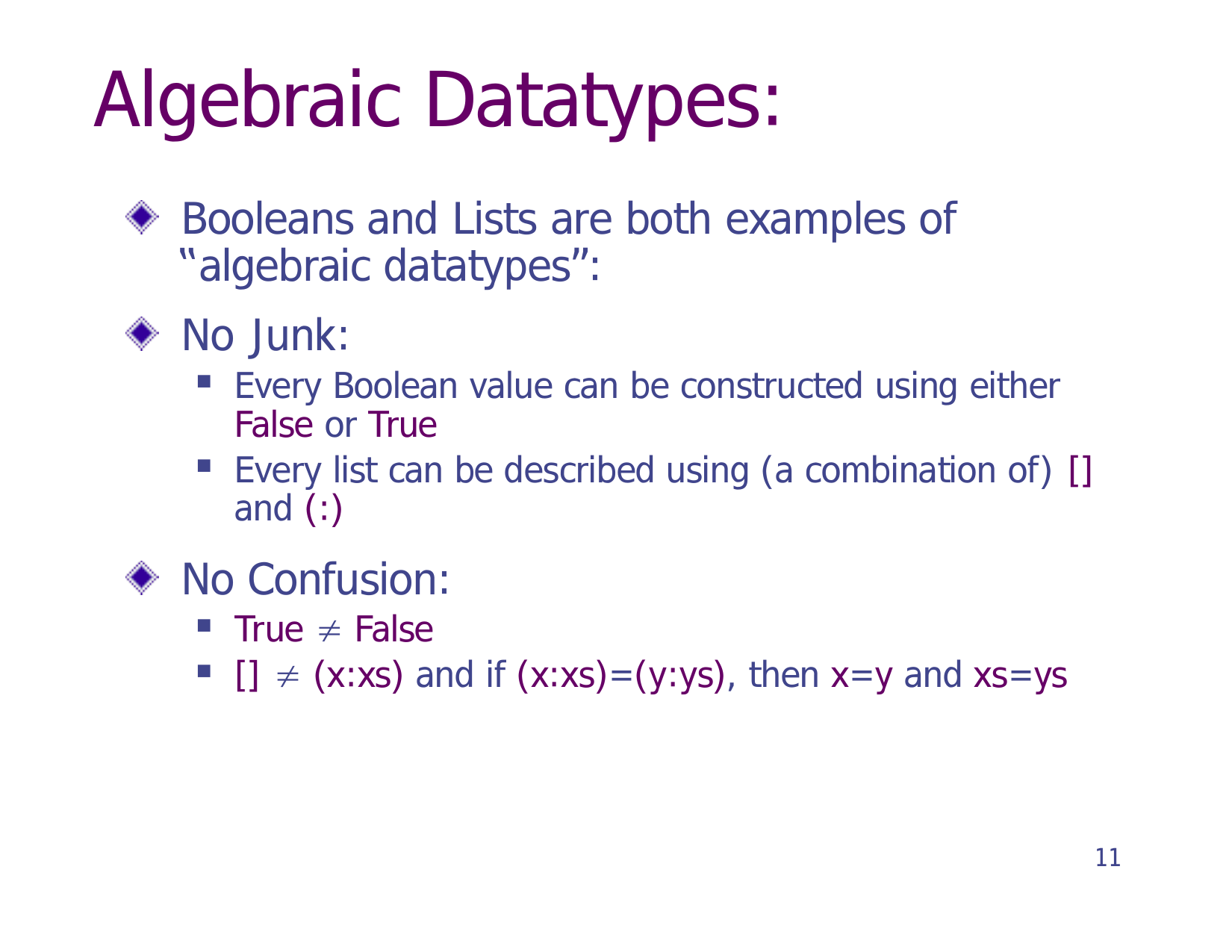

# Algebraic Datatypes:
Booleans and Lists are both examples of “algebraic datatypes”:

No Junk:
Every Boolean value can be constructed using either False or True
Every list can be described using (a combination of) [] and (:)

No Confusion:
True ≠ False
[] ≠ (x:xs) and if (x:xs)=(y:ys), then x=y and xs=ys
11